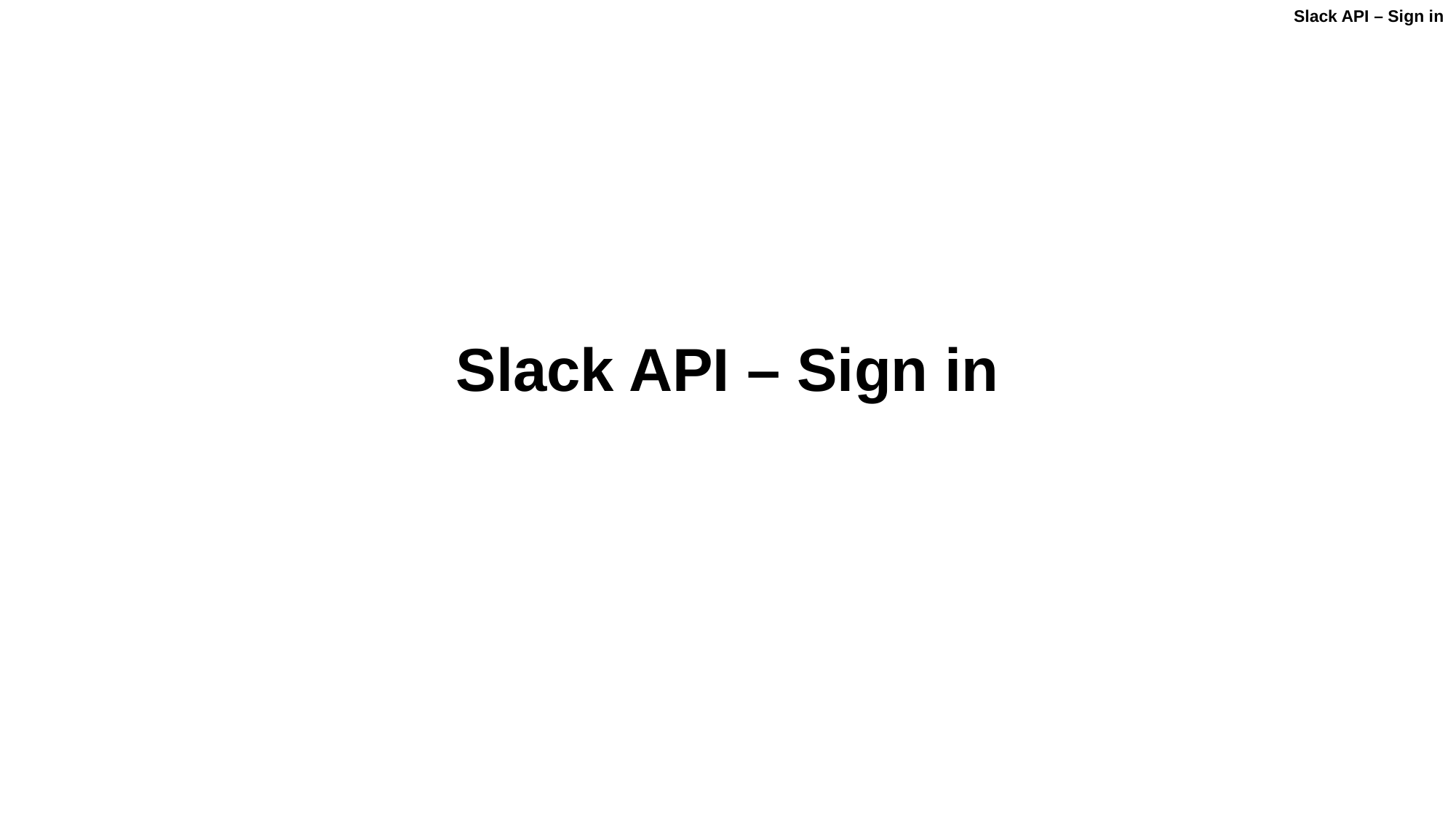

Slack API – Sign in
Slack API – Sign in